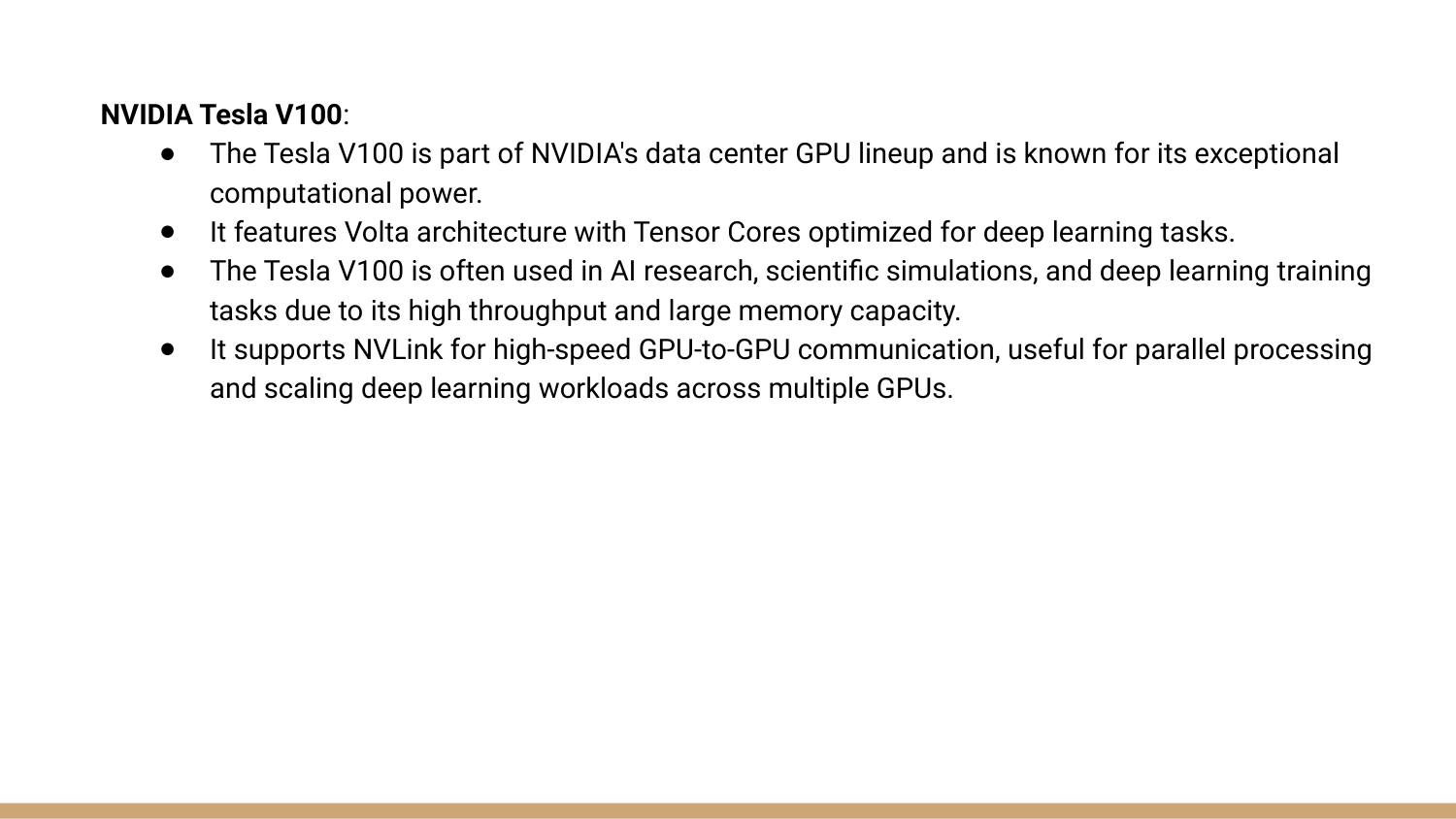

NVIDIA Tesla V100:
The Tesla V100 is part of NVIDIA's data center GPU lineup and is known for its exceptional computational power.
It features Volta architecture with Tensor Cores optimized for deep learning tasks.
The Tesla V100 is often used in AI research, scientific simulations, and deep learning training tasks due to its high throughput and large memory capacity.
It supports NVLink for high-speed GPU-to-GPU communication, useful for parallel processing and scaling deep learning workloads across multiple GPUs.